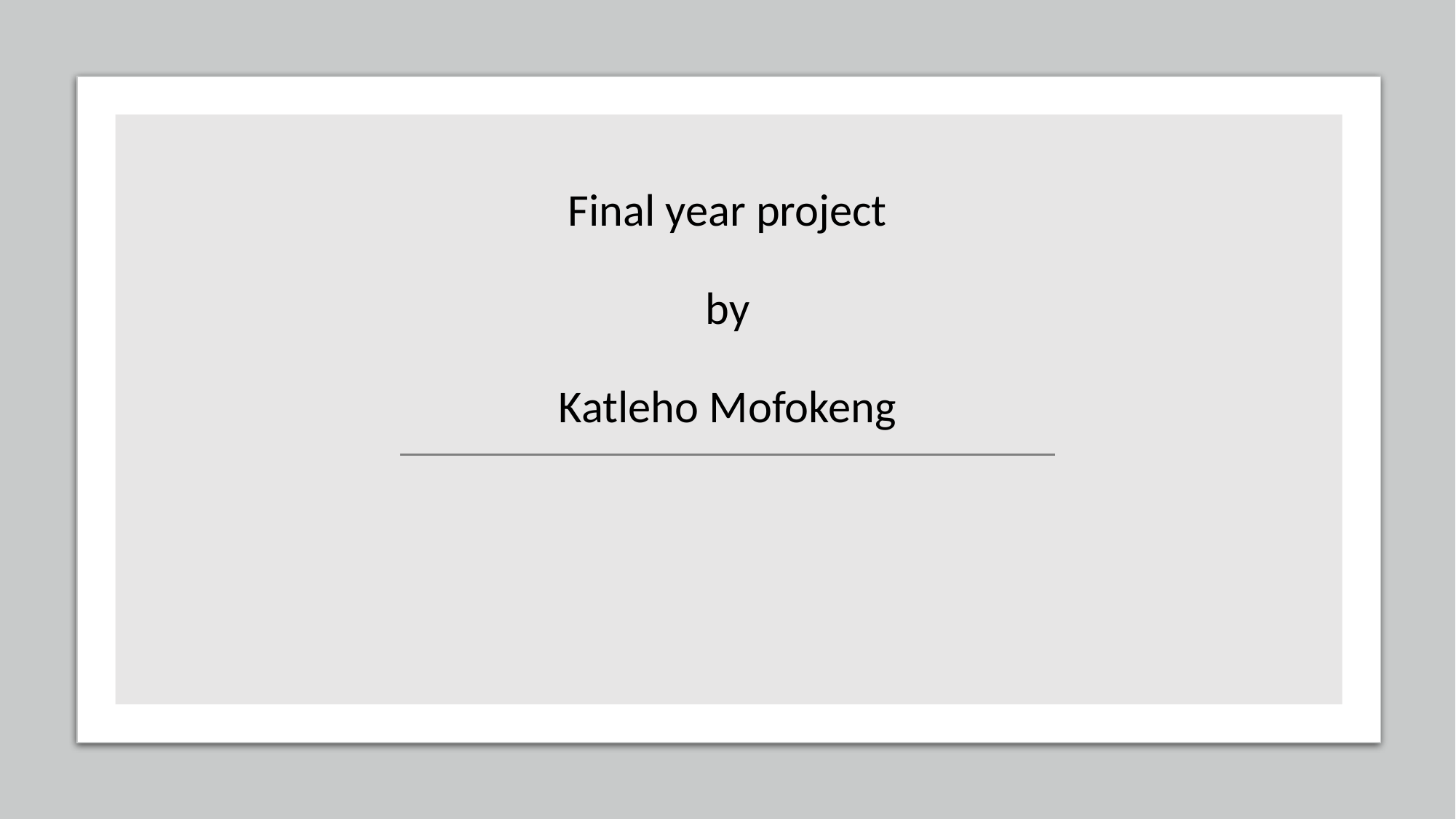

# Final year project by Katleho Mofokeng